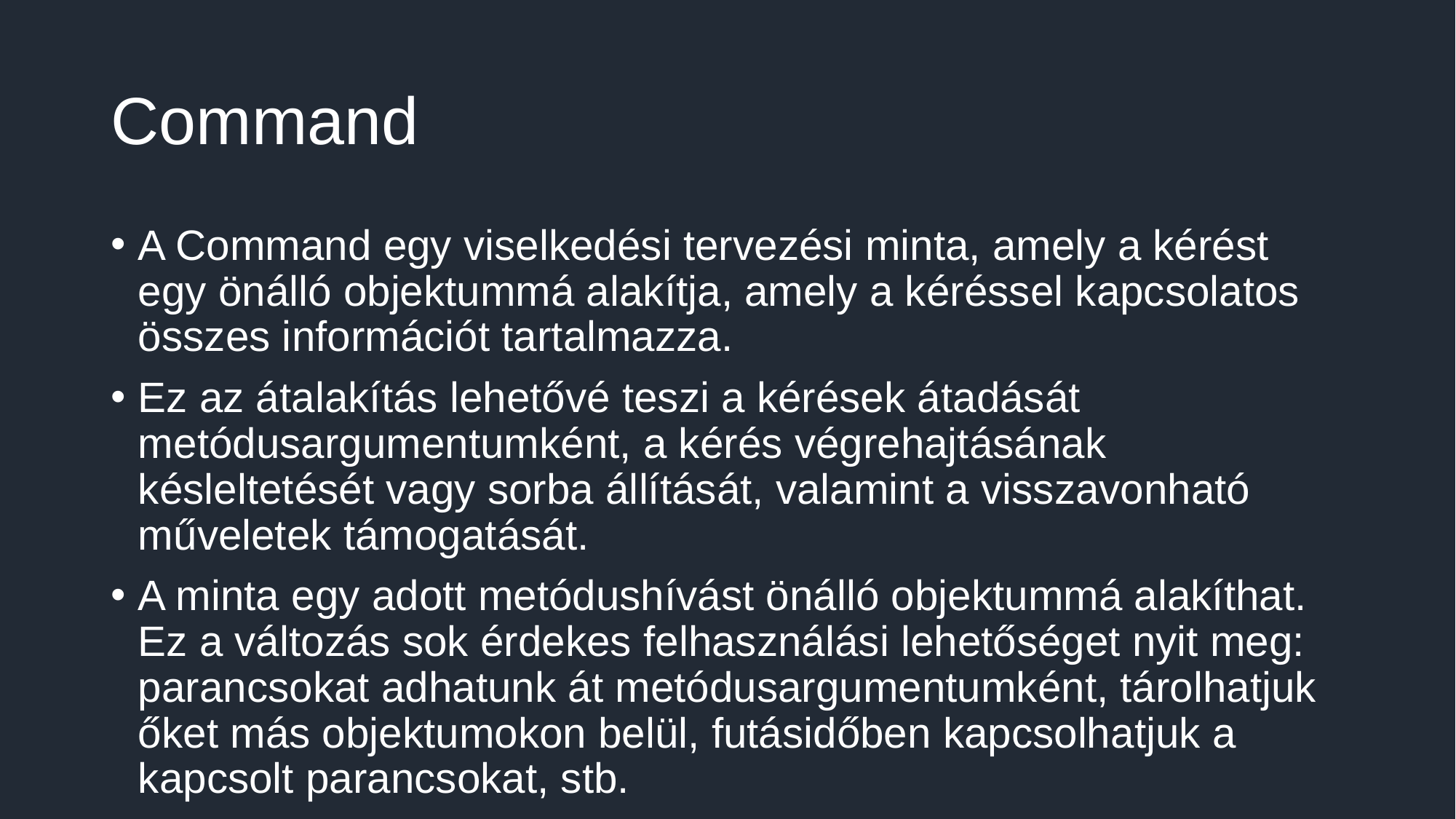

# Command
A Command egy viselkedési tervezési minta, amely a kérést egy önálló objektummá alakítja, amely a kéréssel kapcsolatos összes információt tartalmazza.
Ez az átalakítás lehetővé teszi a kérések átadását metódusargumentumként, a kérés végrehajtásának késleltetését vagy sorba állítását, valamint a visszavonható műveletek támogatását.
A minta egy adott metódushívást önálló objektummá alakíthat. Ez a változás sok érdekes felhasználási lehetőséget nyit meg:
parancsokat adhatunk át metódusargumentumként, tárolhatjuk őket más objektumokon belül, futásidőben kapcsolhatjuk a kapcsolt parancsokat, stb.